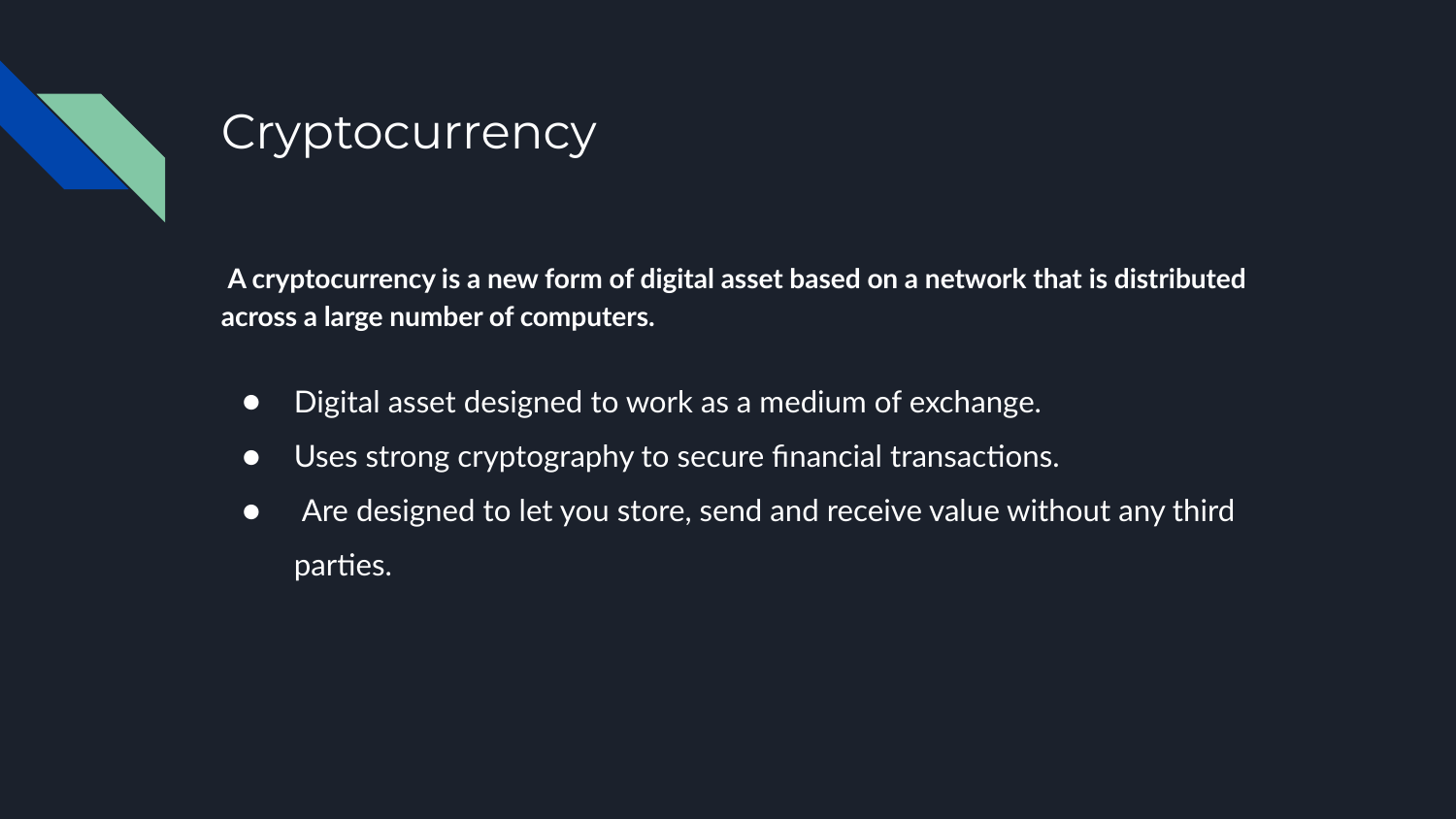

# Cryptocurrency
 A cryptocurrency is a new form of digital asset based on a network that is distributed across a large number of computers.
Digital asset designed to work as a medium of exchange.
Uses strong cryptography to secure financial transactions.
 Are designed to let you store, send and receive value without any third parties.